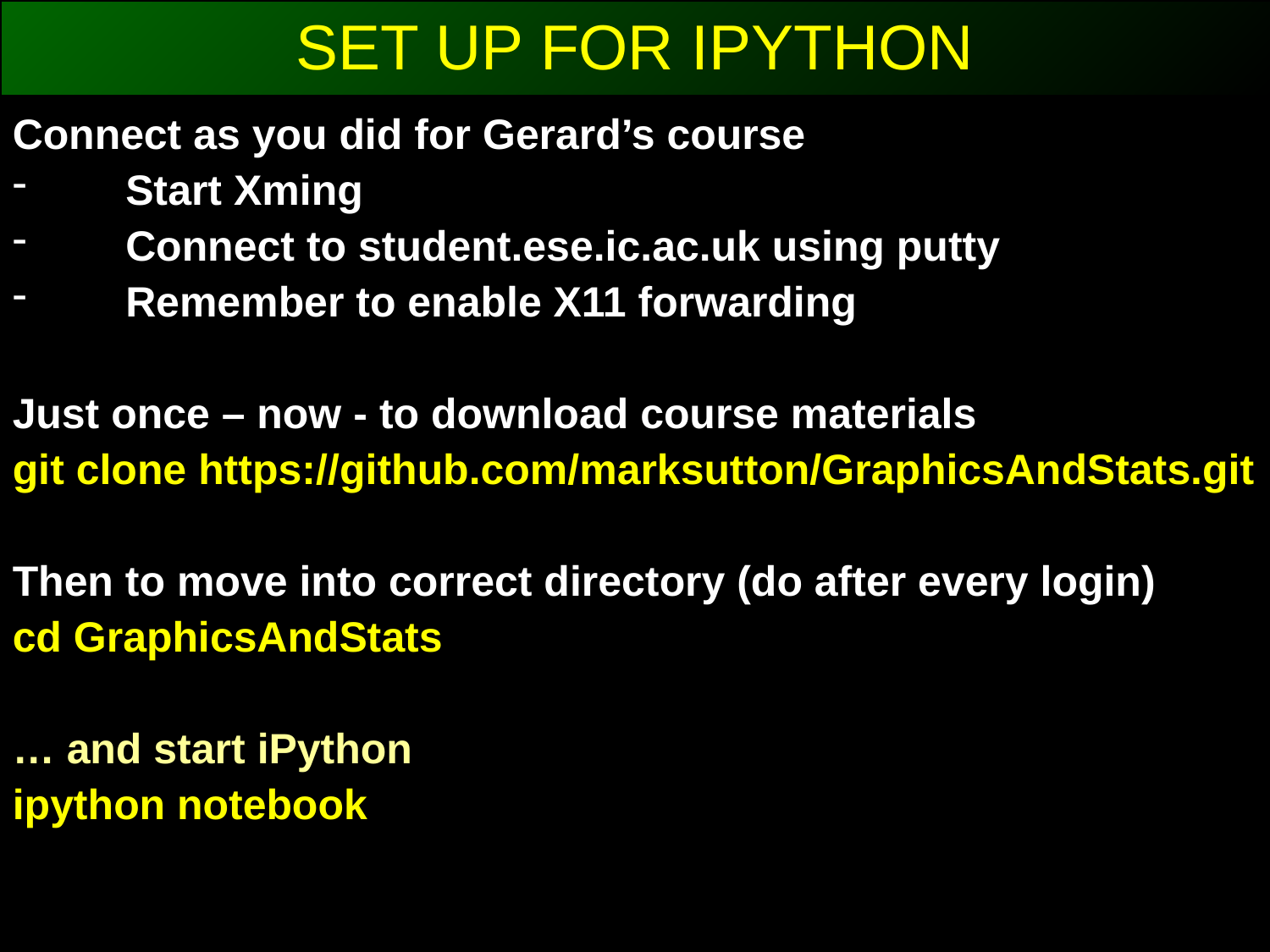

SET UP FOR IPYTHON
Connect as you did for Gerard’s course
Start Xming
Connect to student.ese.ic.ac.uk using putty
Remember to enable X11 forwarding

Just once – now - to download course materials
git clone https://github.com/marksutton/GraphicsAndStats.git

Then to move into correct directory (do after every login)
cd GraphicsAndStats

… and start iPython
ipython notebook